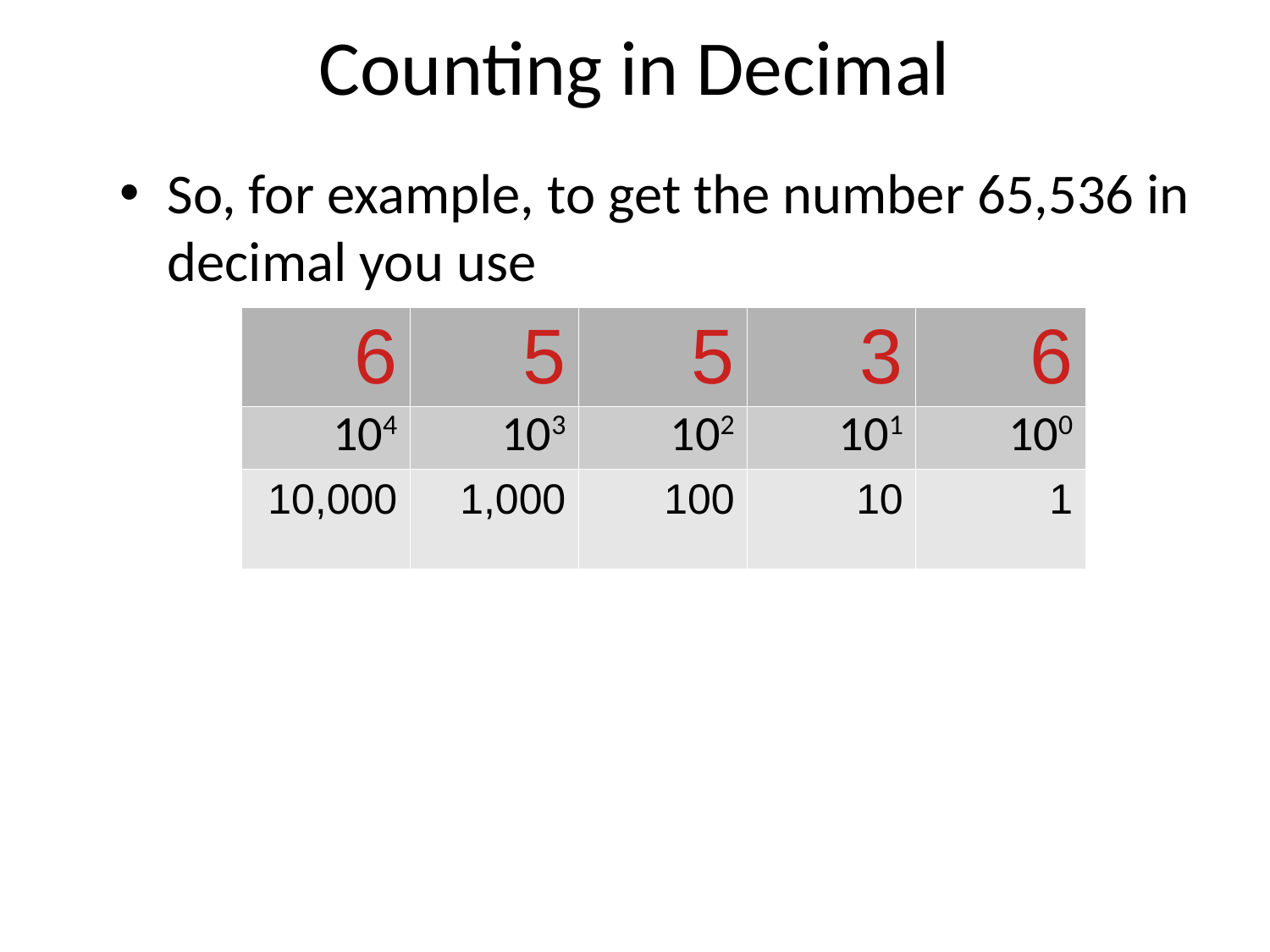

# Counting in Decimal
So, for example, to get the number 65,536 in decimal you use
| 6 | 5 | 5 | 3 | 6 |
| --- | --- | --- | --- | --- |
| 104 | 103 | 102 | 101 | 100 |
| 10,000 | 1,000 | 100 | 10 | 1 |